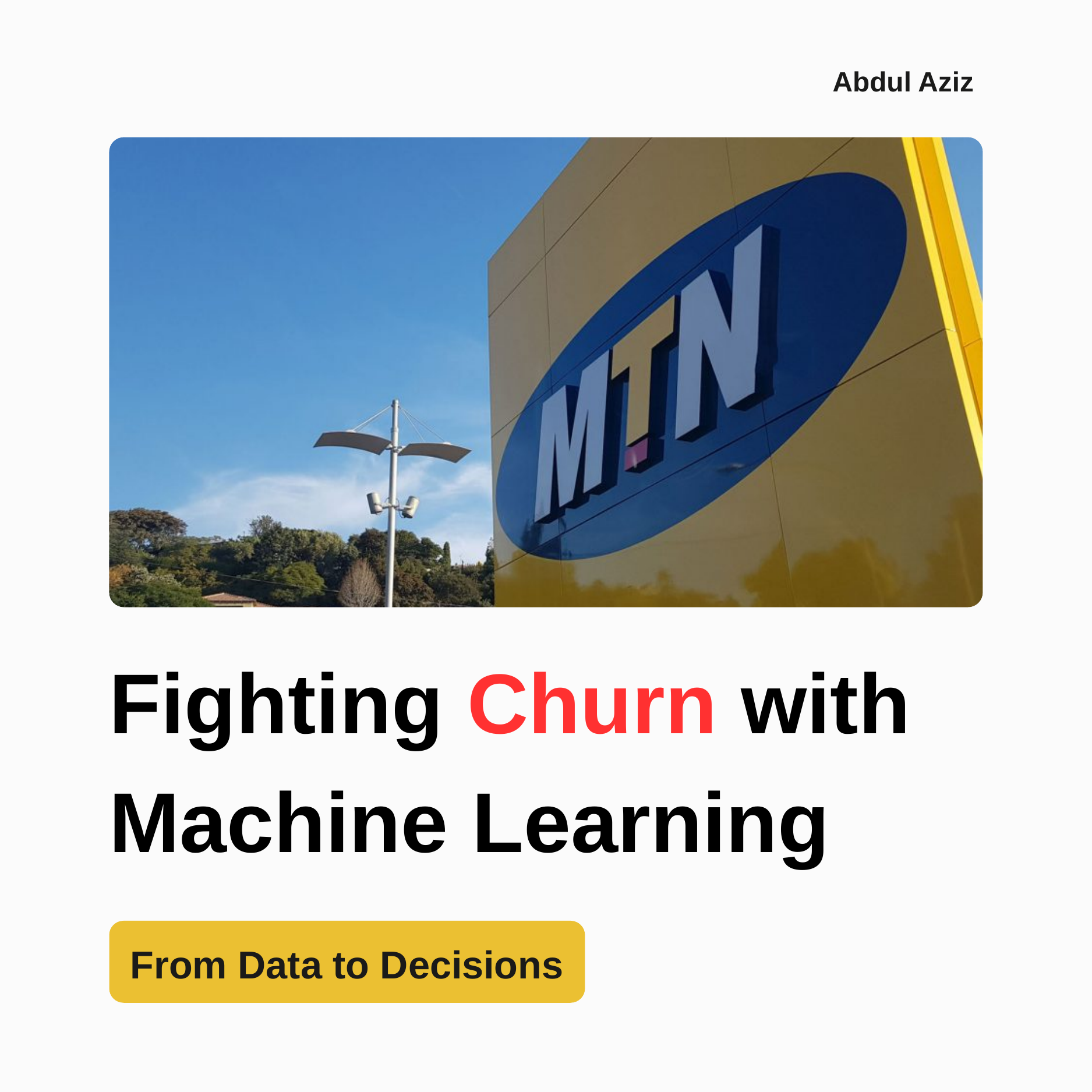

Abdul Aziz

Fighting Churn with Machine Learning

From Data to Decisions